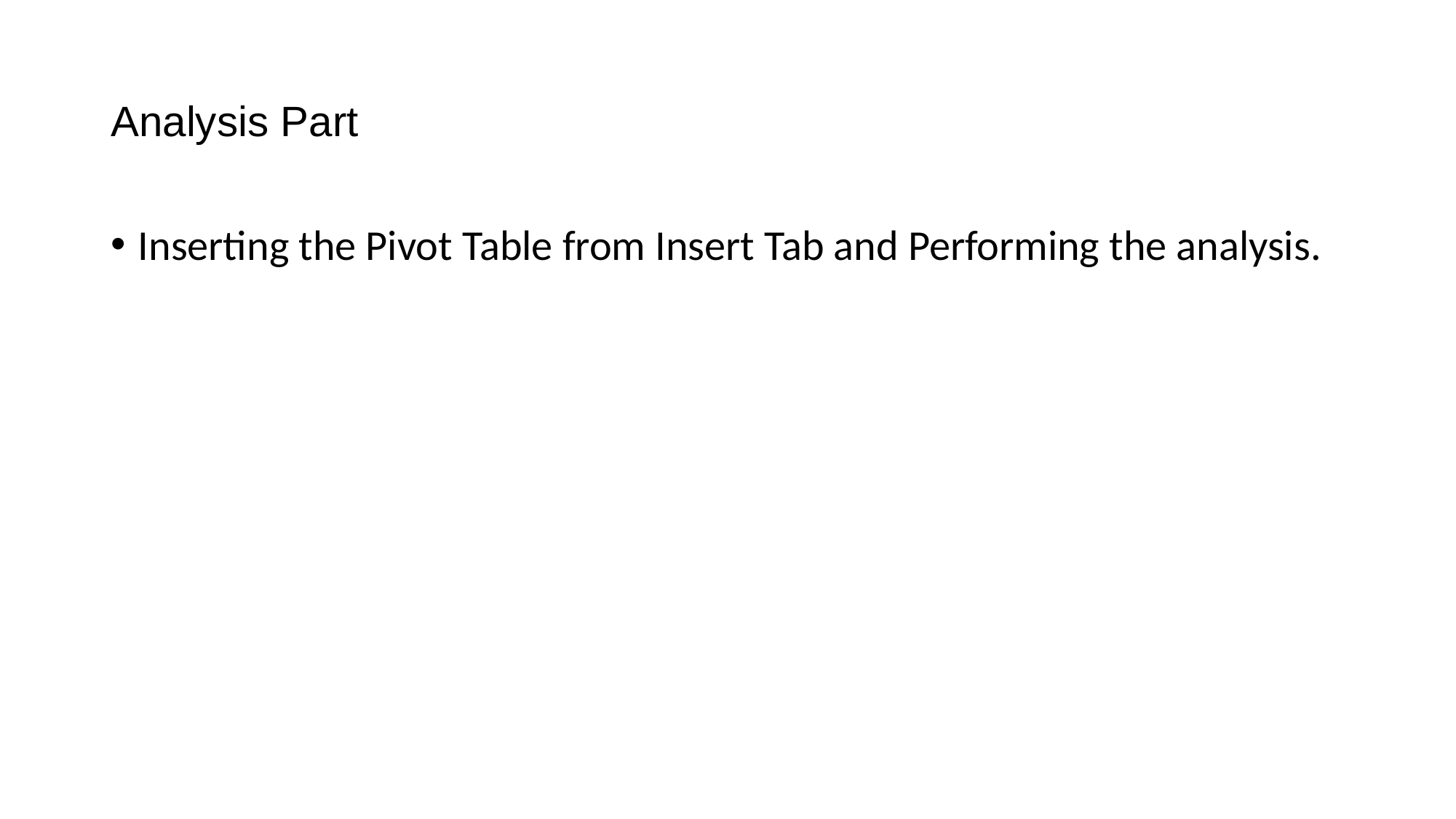

# Analysis Part
Inserting the Pivot Table from Insert Tab and Performing the analysis.